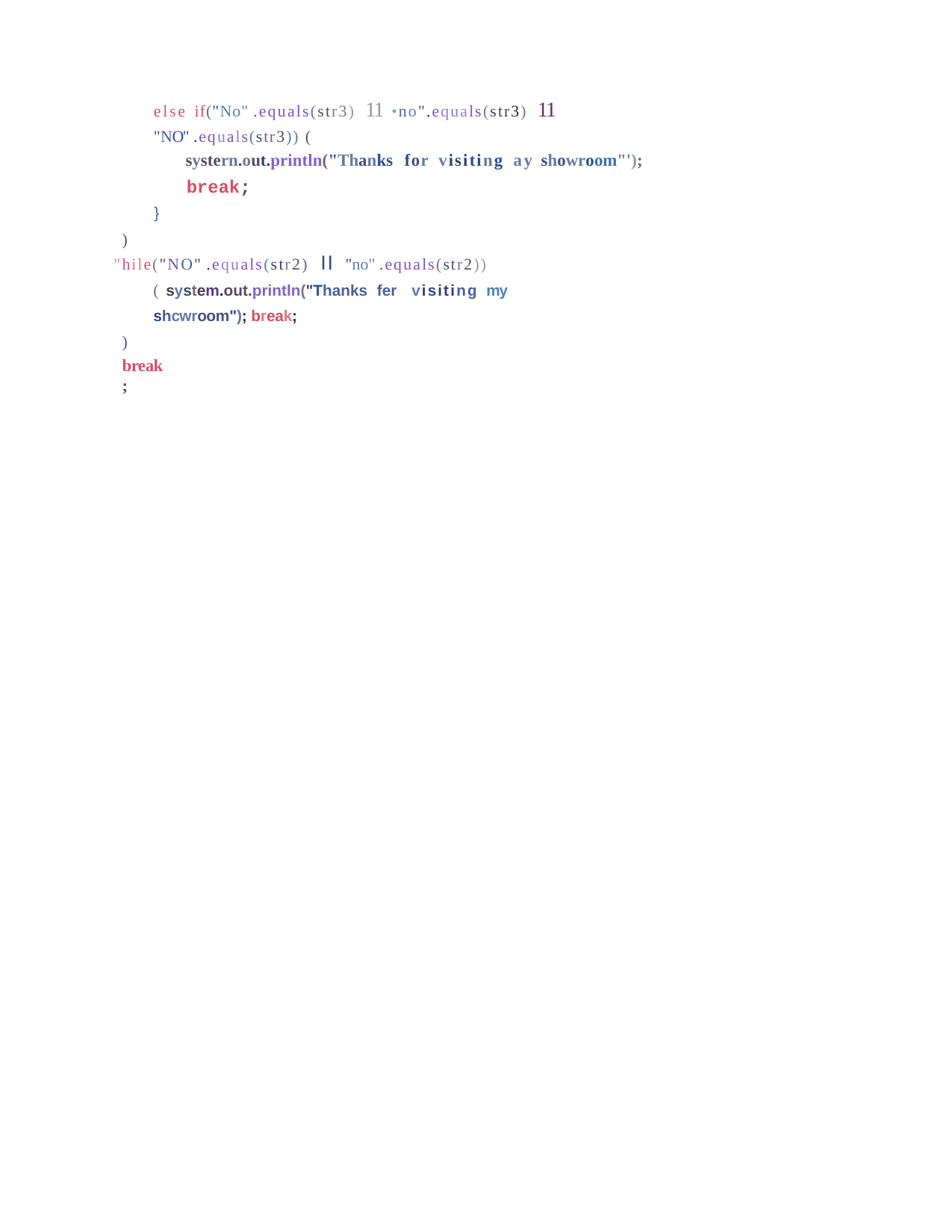

else if("No" .equals(str3) 11 •no".equals(str3) 11 "NO" .equals(str3)) (
systern.out.println("Thanks for visiting ay showroom"');
break;
}
)
"hile("NO" .equals(str2) II "no" .equals(str2))( system.out.println("Thanks fer  visiting my shcwroom"); break;
)
break;